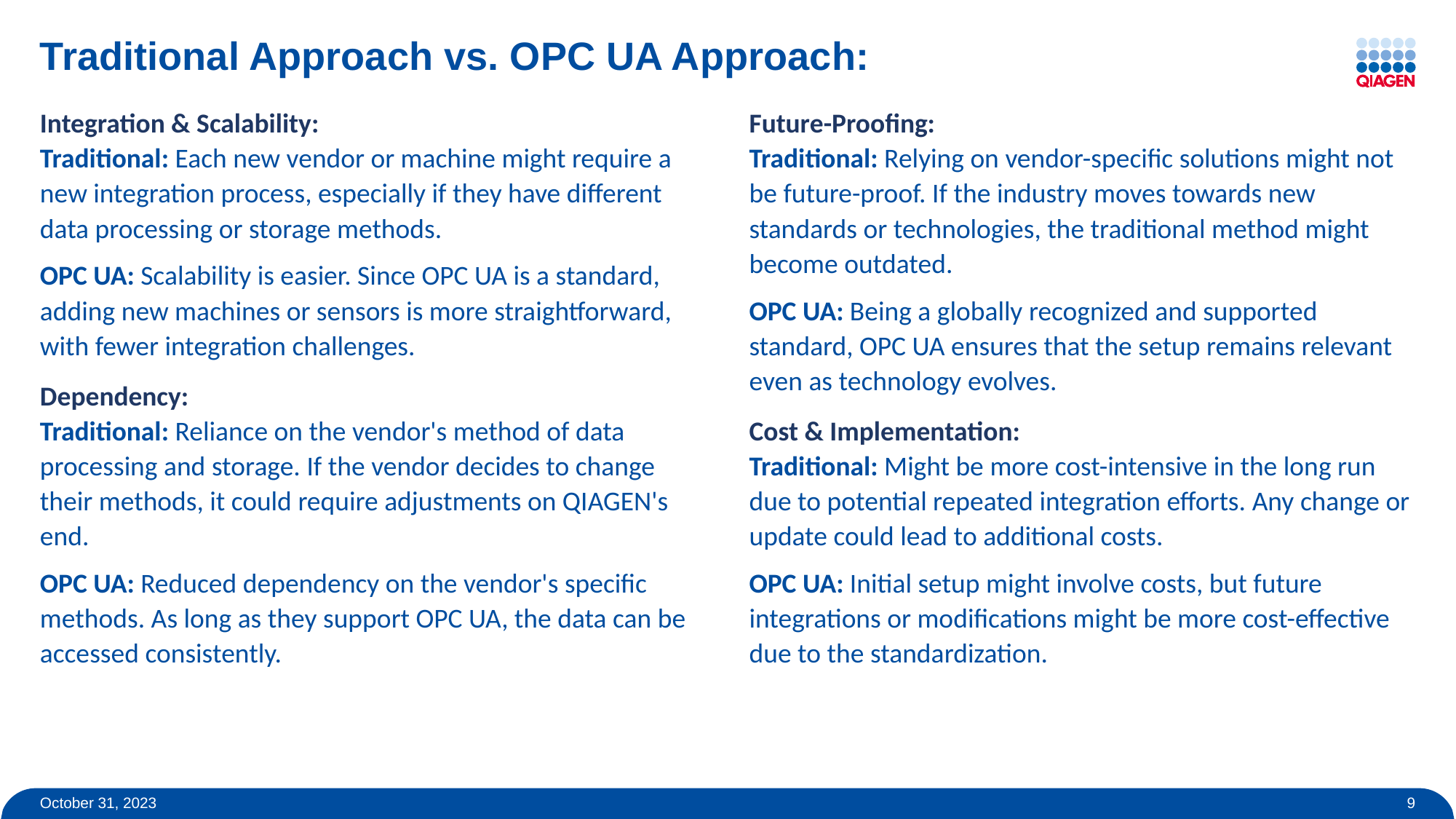

# Traditional Approach vs. OPC UA Approach:
Integration & Scalability:
Traditional: Each new vendor or machine might require a new integration process, especially if they have different data processing or storage methods.
OPC UA: Scalability is easier. Since OPC UA is a standard, adding new machines or sensors is more straightforward, with fewer integration challenges.
Dependency:
Traditional: Reliance on the vendor's method of data processing and storage. If the vendor decides to change their methods, it could require adjustments on QIAGEN's end.
OPC UA: Reduced dependency on the vendor's specific methods. As long as they support OPC UA, the data can be accessed consistently.

Future-Proofing:
Traditional: Relying on vendor-specific solutions might not be future-proof. If the industry moves towards new standards or technologies, the traditional method might become outdated.
OPC UA: Being a globally recognized and supported standard, OPC UA ensures that the setup remains relevant even as technology evolves.
Cost & Implementation:
Traditional: Might be more cost-intensive in the long run due to potential repeated integration efforts. Any change or update could lead to additional costs.
OPC UA: Initial setup might involve costs, but future integrations or modifications might be more cost-effective due to the standardization.

October 31, 2023
9